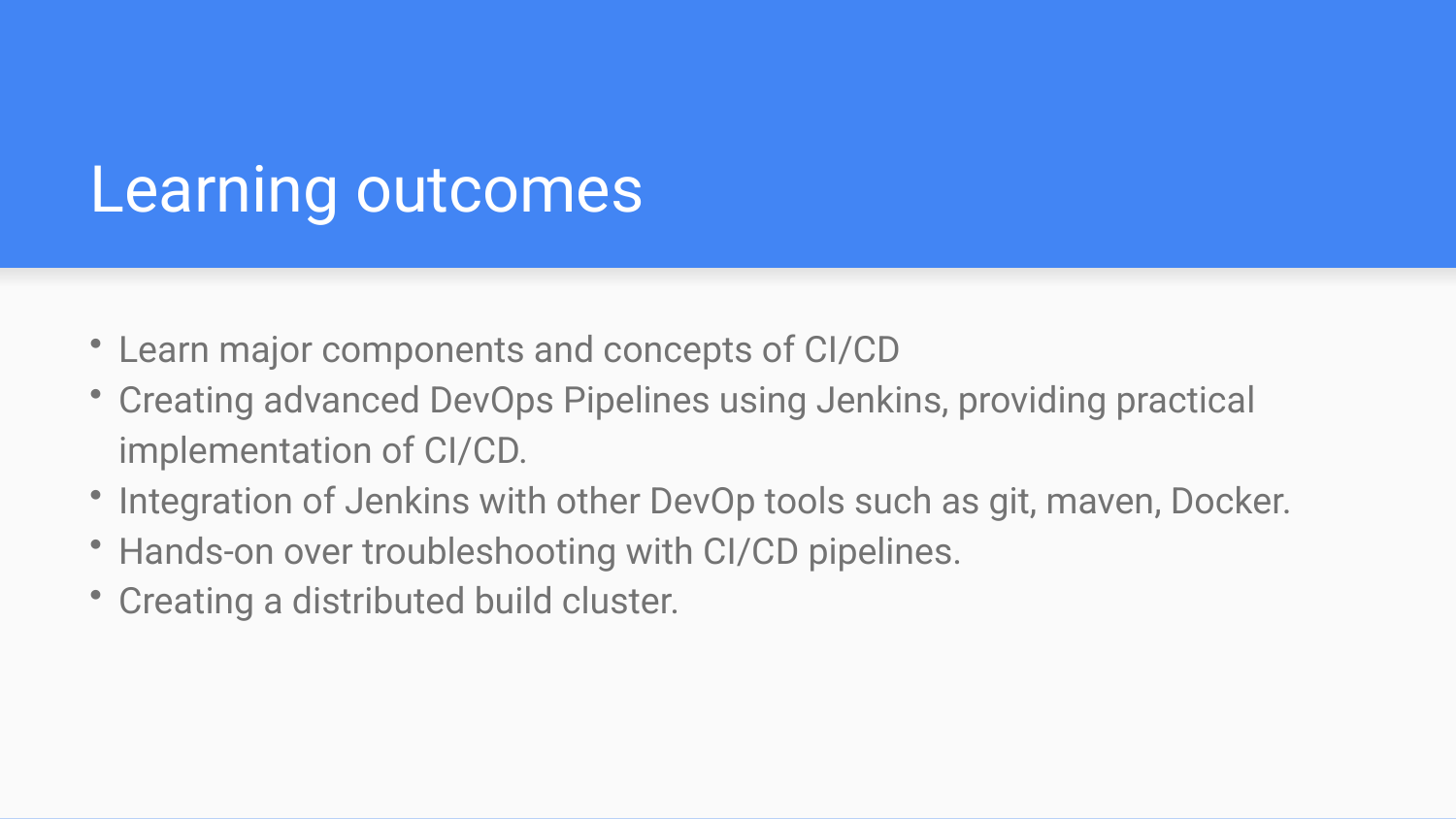

# Learning outcomes
Learn major components and concepts of CI/CD
Creating advanced DevOps Pipelines using Jenkins, providing practical implementation of CI/CD.
Integration of Jenkins with other DevOp tools such as git, maven, Docker.
Hands-on over troubleshooting with CI/CD pipelines.
Creating a distributed build cluster.